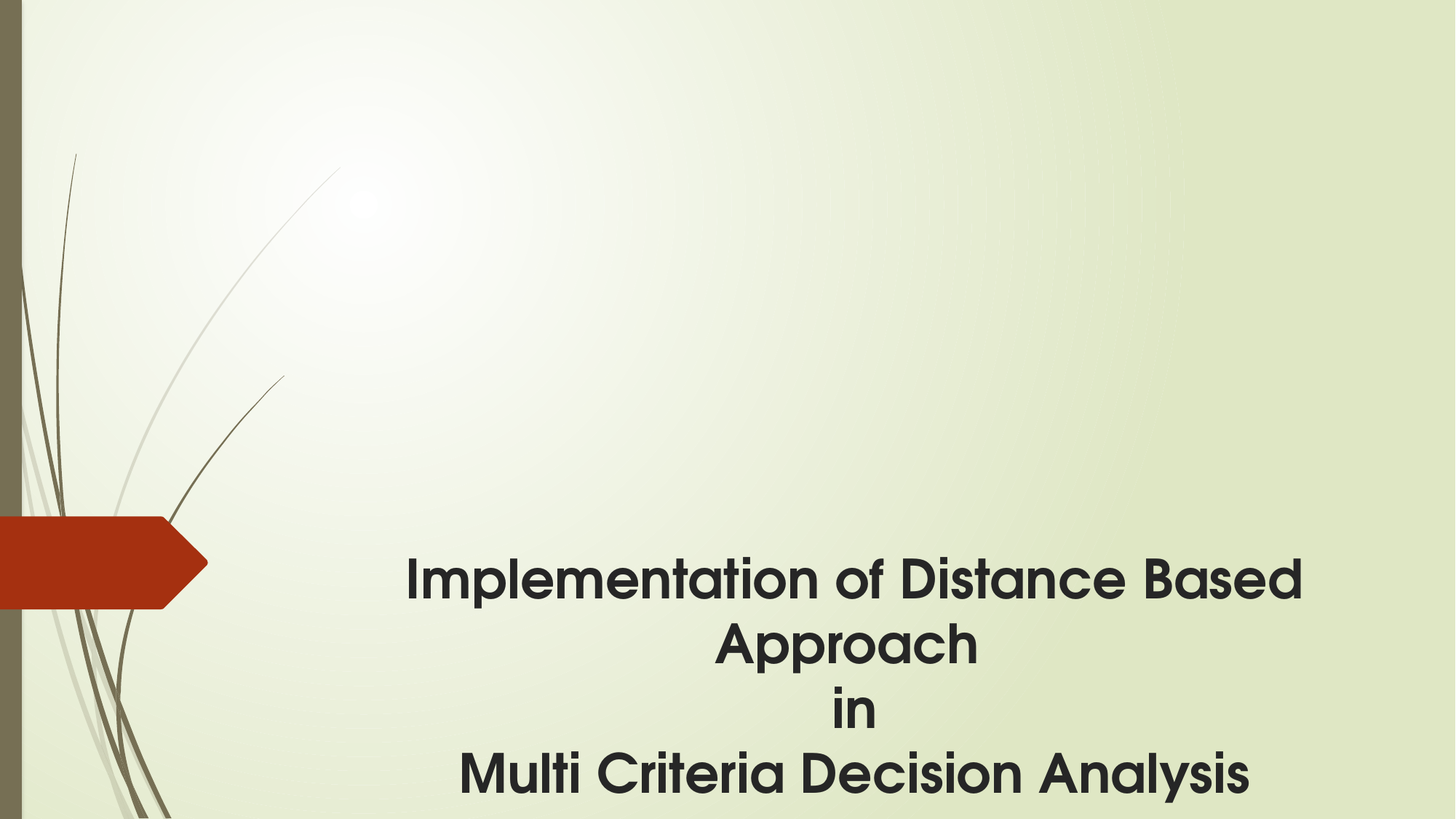

# Implementation of Distance Based Approach in Multi Criteria Decision Analysis